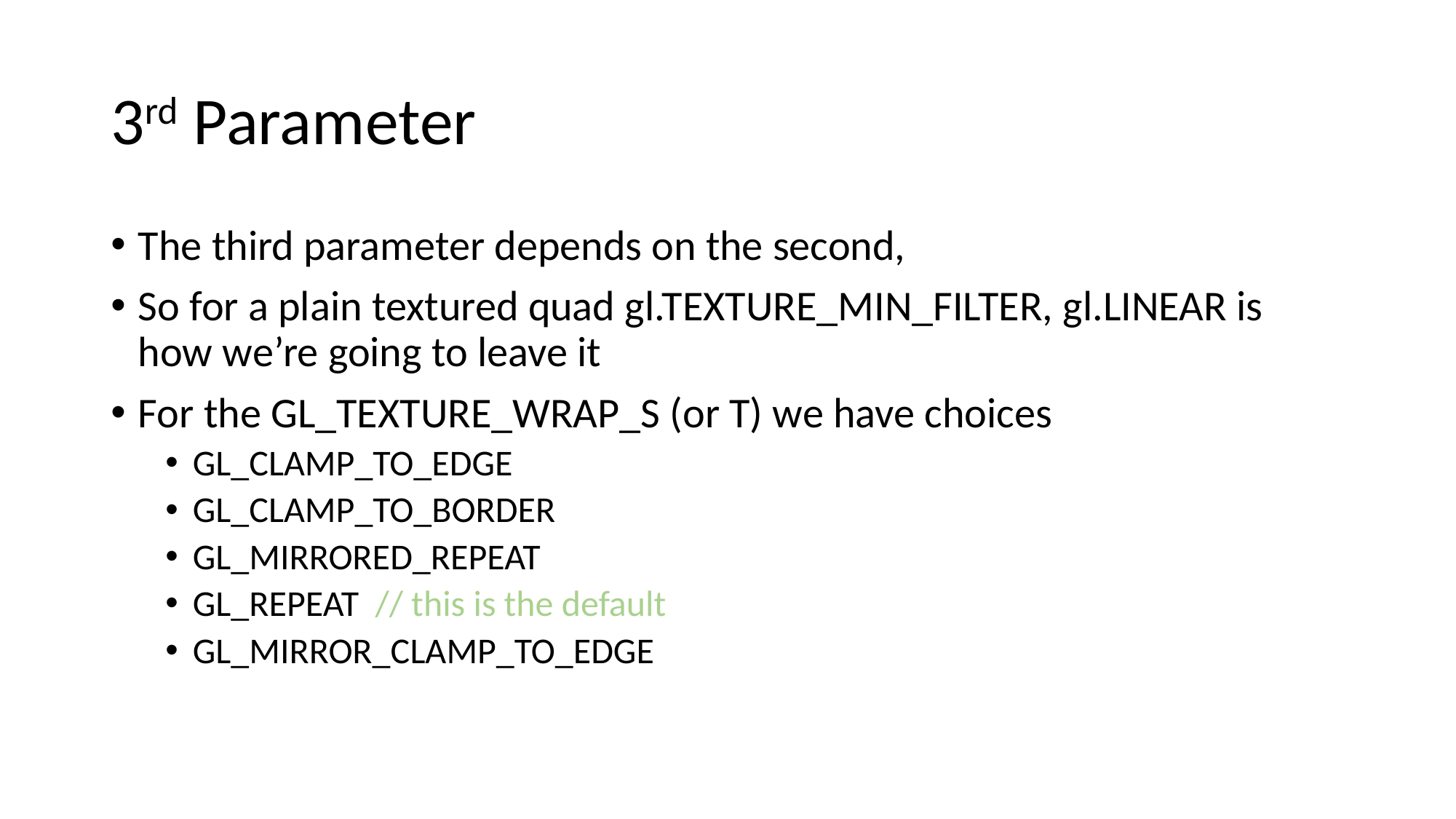

# 3rd Parameter
The third parameter depends on the second,
So for a plain textured quad gl.TEXTURE_MIN_FILTER, gl.LINEAR is how we’re going to leave it
For the GL_TEXTURE_WRAP_S (or T) we have choices
GL_CLAMP_TO_EDGE
GL_CLAMP_TO_BORDER
GL_MIRRORED_REPEAT
GL_REPEAT  // this is the default
GL_MIRROR_CLAMP_TO_EDGE